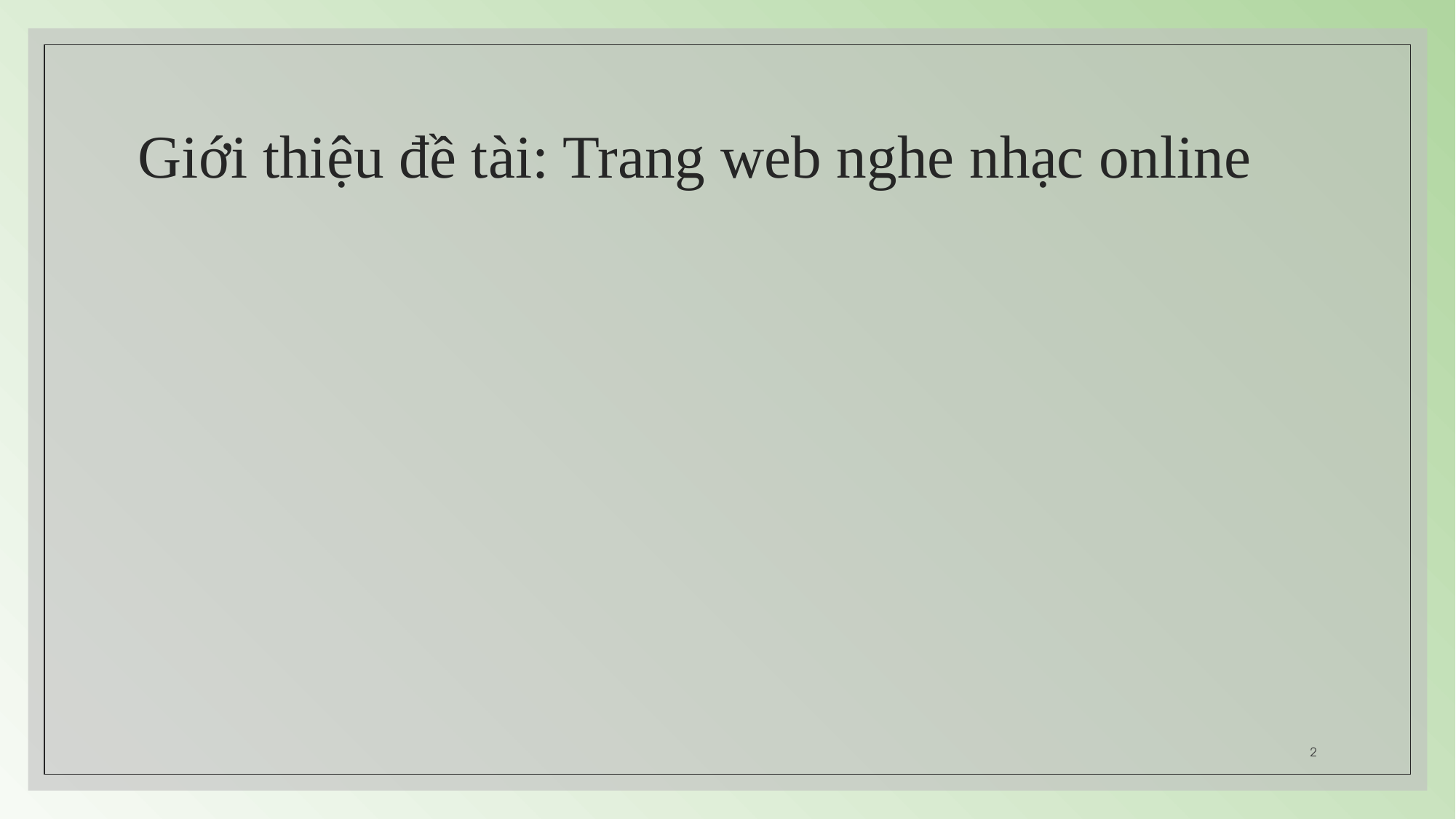

# Giới thiệu đề tài: Trang web nghe nhạc online

2